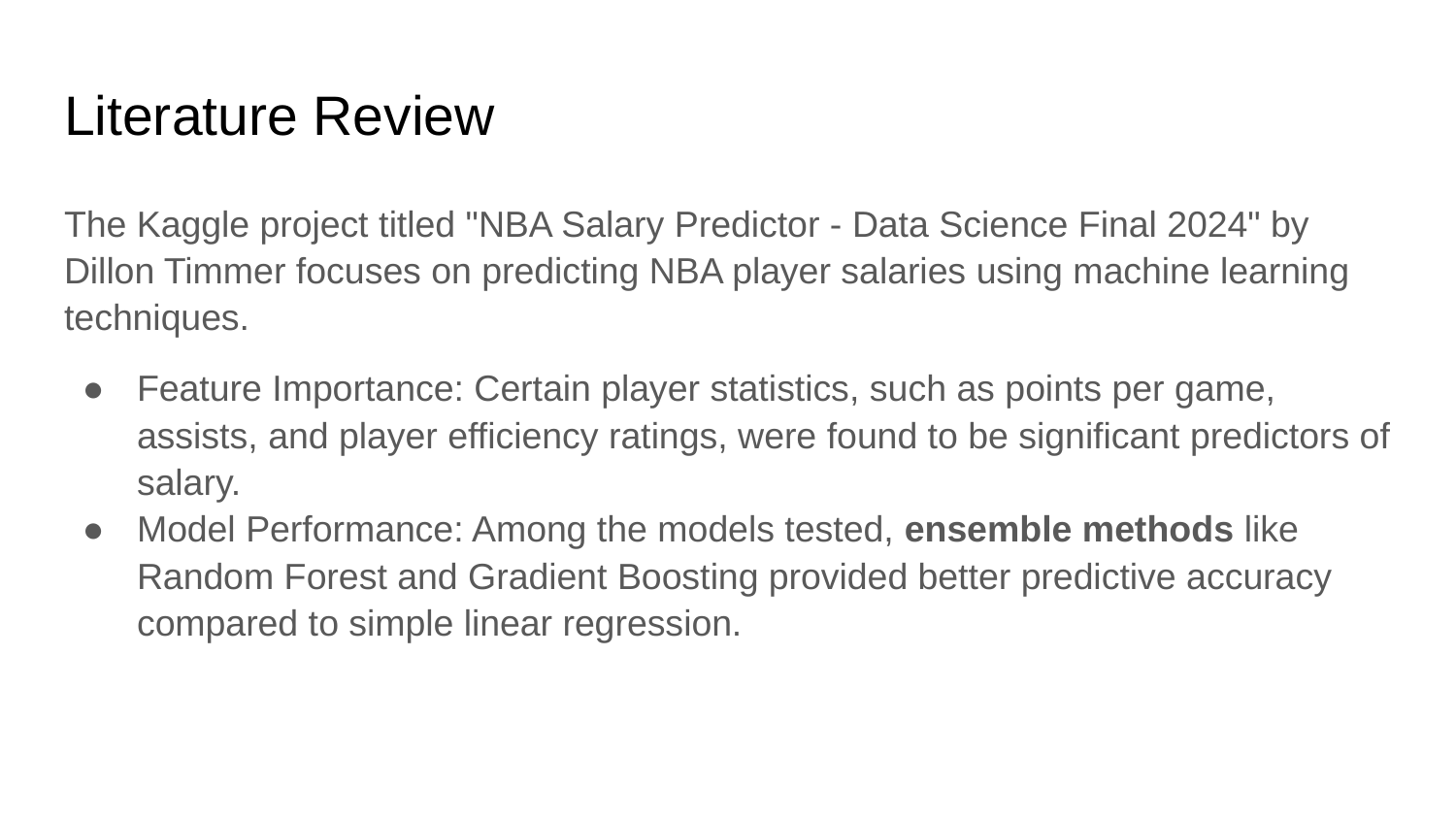

# Literature Review
The Kaggle project titled "NBA Salary Predictor - Data Science Final 2024" by Dillon Timmer focuses on predicting NBA player salaries using machine learning techniques.
Feature Importance: Certain player statistics, such as points per game, assists, and player efficiency ratings, were found to be significant predictors of salary.
Model Performance: Among the models tested, ensemble methods like Random Forest and Gradient Boosting provided better predictive accuracy compared to simple linear regression.